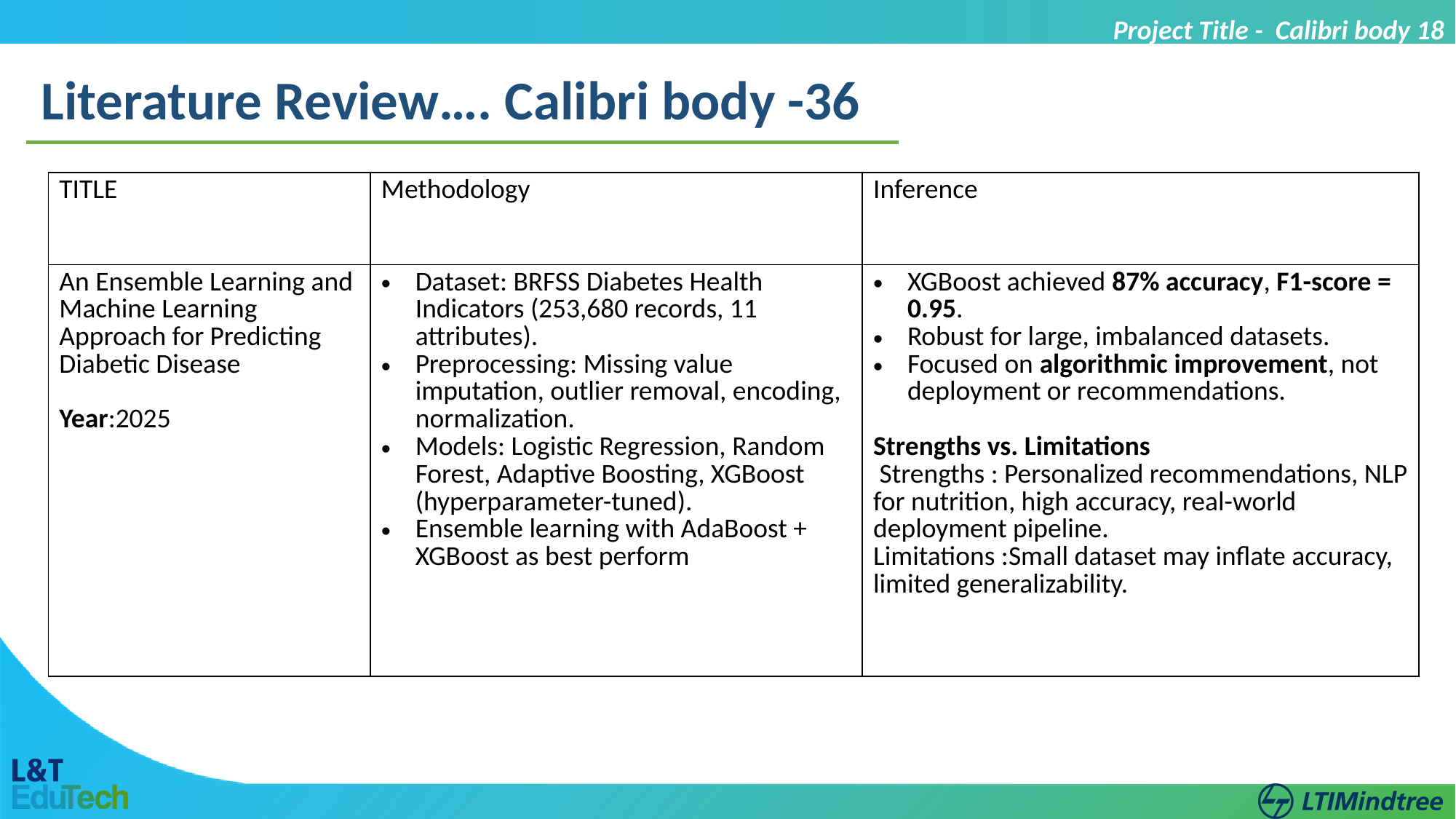

Project Title -  Calibri body 18

Literature Review…. Calibri body -36
| TITLE | Methodology | Inference |
| --- | --- | --- |
| An Ensemble Learning and Machine Learning Approach for Predicting Diabetic Disease Year:2025 | Dataset: BRFSS Diabetes Health Indicators (253,680 records, 11 attributes). Preprocessing: Missing value imputation, outlier removal, encoding, normalization. Models: Logistic Regression, Random Forest, Adaptive Boosting, XGBoost (hyperparameter-tuned). Ensemble learning with AdaBoost + XGBoost as best perform | XGBoost achieved 87% accuracy, F1-score = 0.95. Robust for large, imbalanced datasets. Focused on algorithmic improvement, not deployment or recommendations. Strengths vs. Limitations Strengths : Personalized recommendations, NLP for nutrition, high accuracy, real-world deployment pipeline. Limitations :Small dataset may inflate accuracy, limited generalizability. |